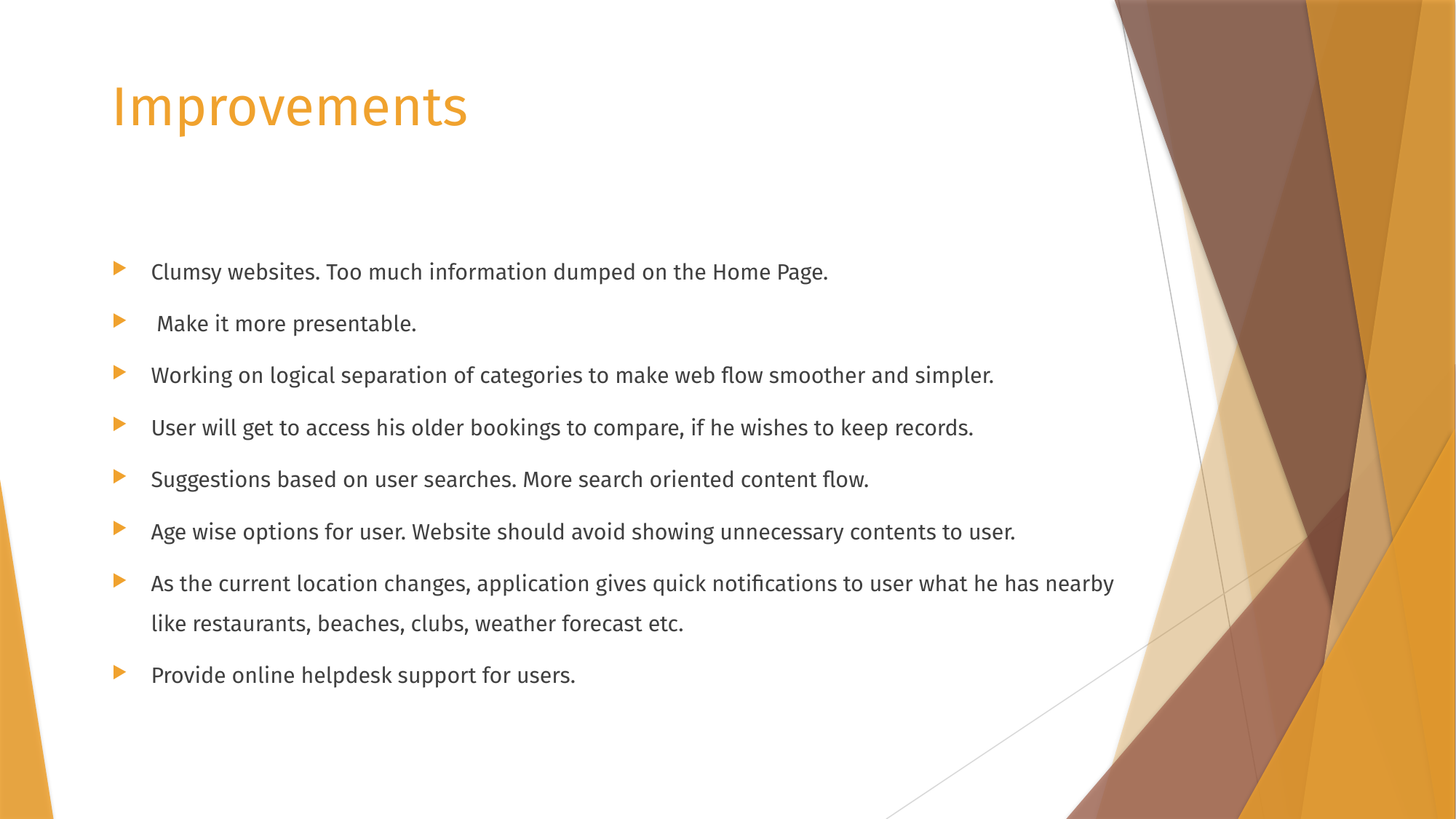

# Improvements
Clumsy websites. Too much information dumped on the Home Page.
 Make it more presentable.
Working on logical separation of categories to make web flow smoother and simpler.
User will get to access his older bookings to compare, if he wishes to keep records.
Suggestions based on user searches. More search oriented content flow.
Age wise options for user. Website should avoid showing unnecessary contents to user.
As the current location changes, application gives quick notifications to user what he has nearby like restaurants, beaches, clubs, weather forecast etc.
Provide online helpdesk support for users.